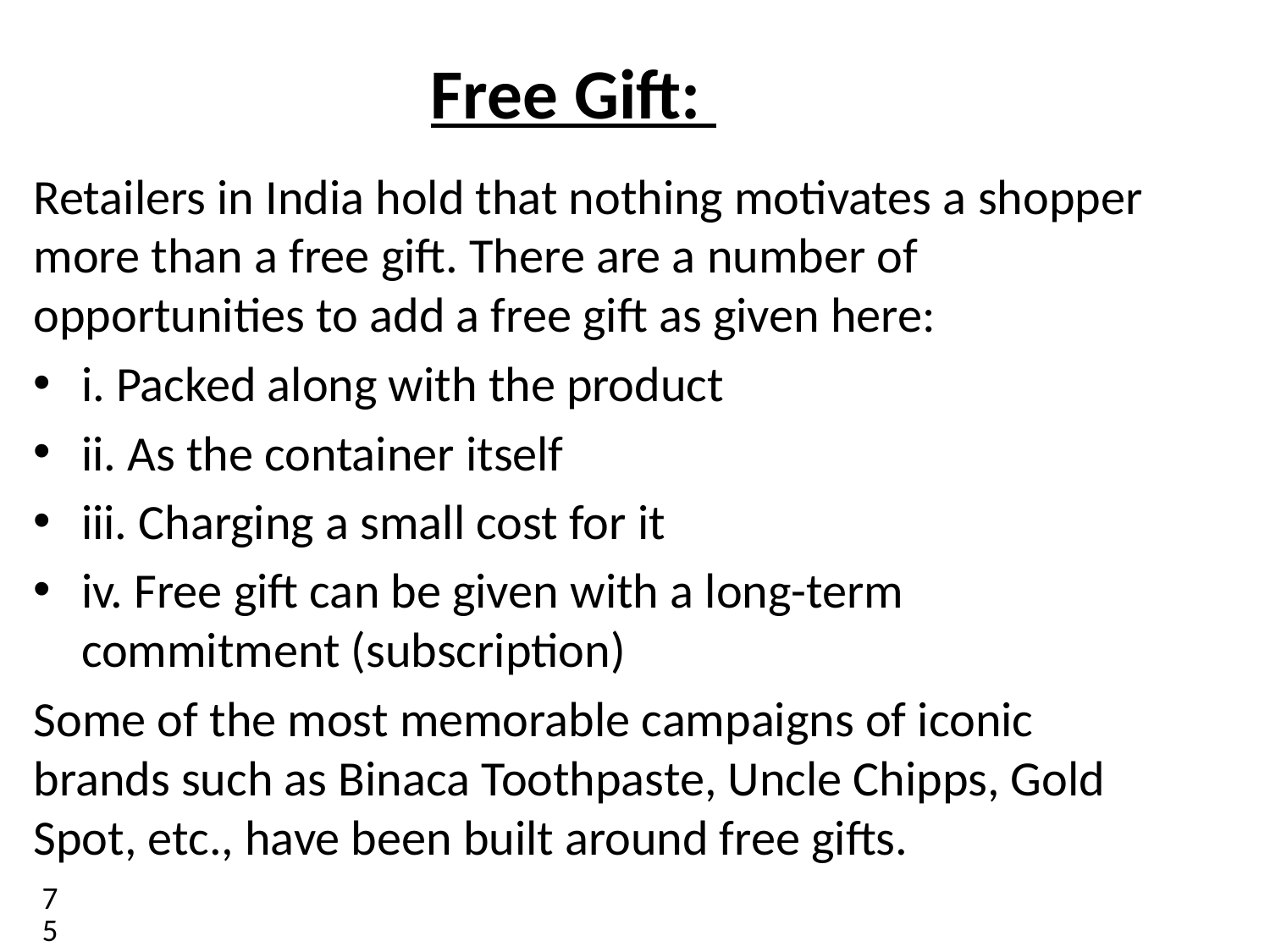

# Free Gift:
Retailers in India hold that nothing motivates a shopper more than a free gift. There are a number of opportunities to add a free gift as given here:
i. Packed along with the product
ii. As the container itself
iii. Charging a small cost for it
iv. Free gift can be given with a long-term commitment (subscription)
Some of the most memorable campaigns of iconic brands such as Binaca Toothpaste, Uncle Chipps, Gold Spot, etc., have been built around free gifts.

75